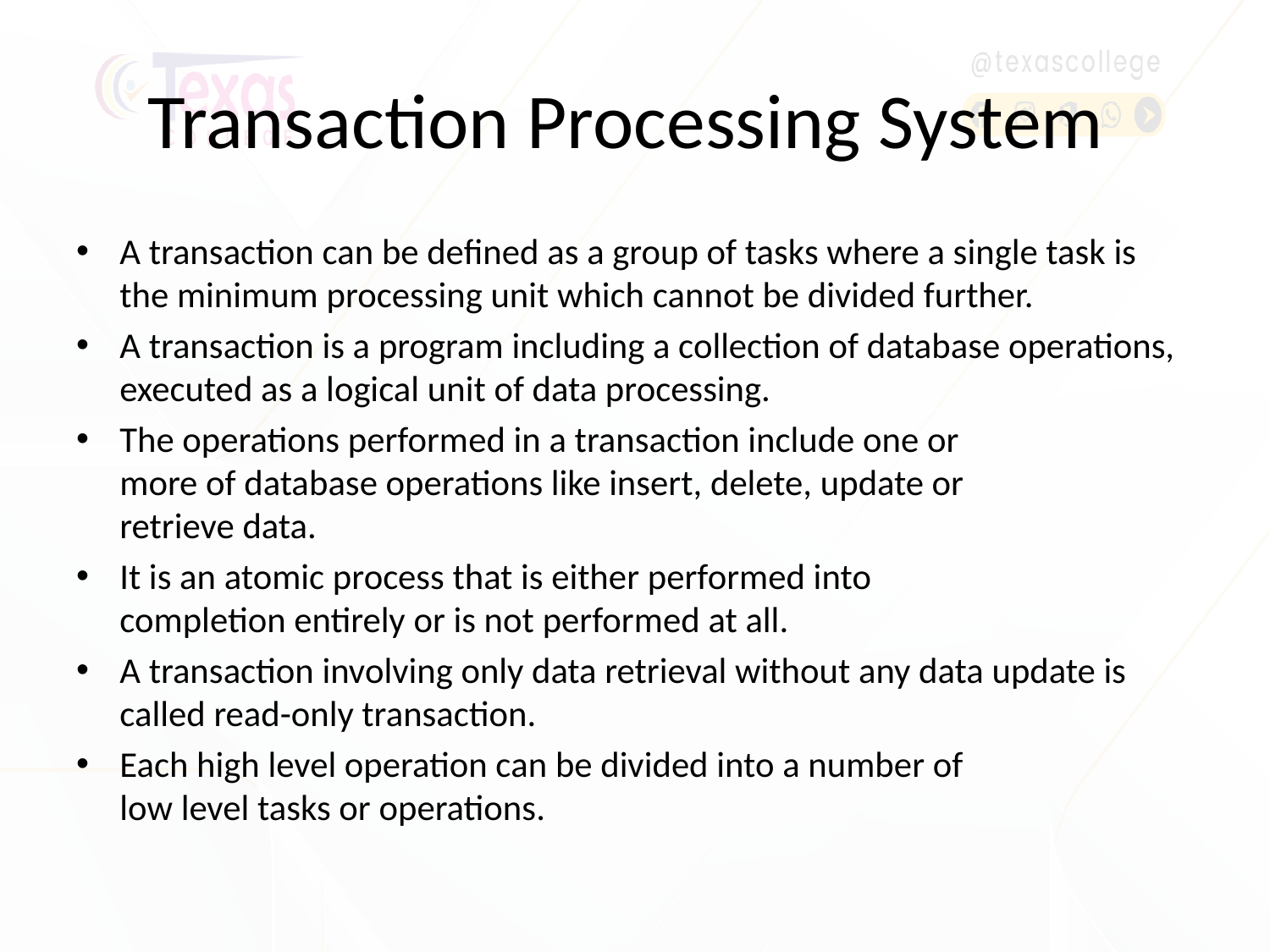

# Transaction Processing System
A transaction can be defined as a group of tasks where a single task is the minimum processing unit which cannot be divided further.
A transaction is a program including a collection of database operations, executed as a logical unit of data processing.
The operations performed in a transaction include one or
more of database operations like insert, delete, update or
retrieve data.
It is an atomic process that is either performed into
completion entirely or is not performed at all.
A transaction involving only data retrieval without any data update is called read-only transaction.
Each high level operation can be divided into a number of
low level tasks or operations.